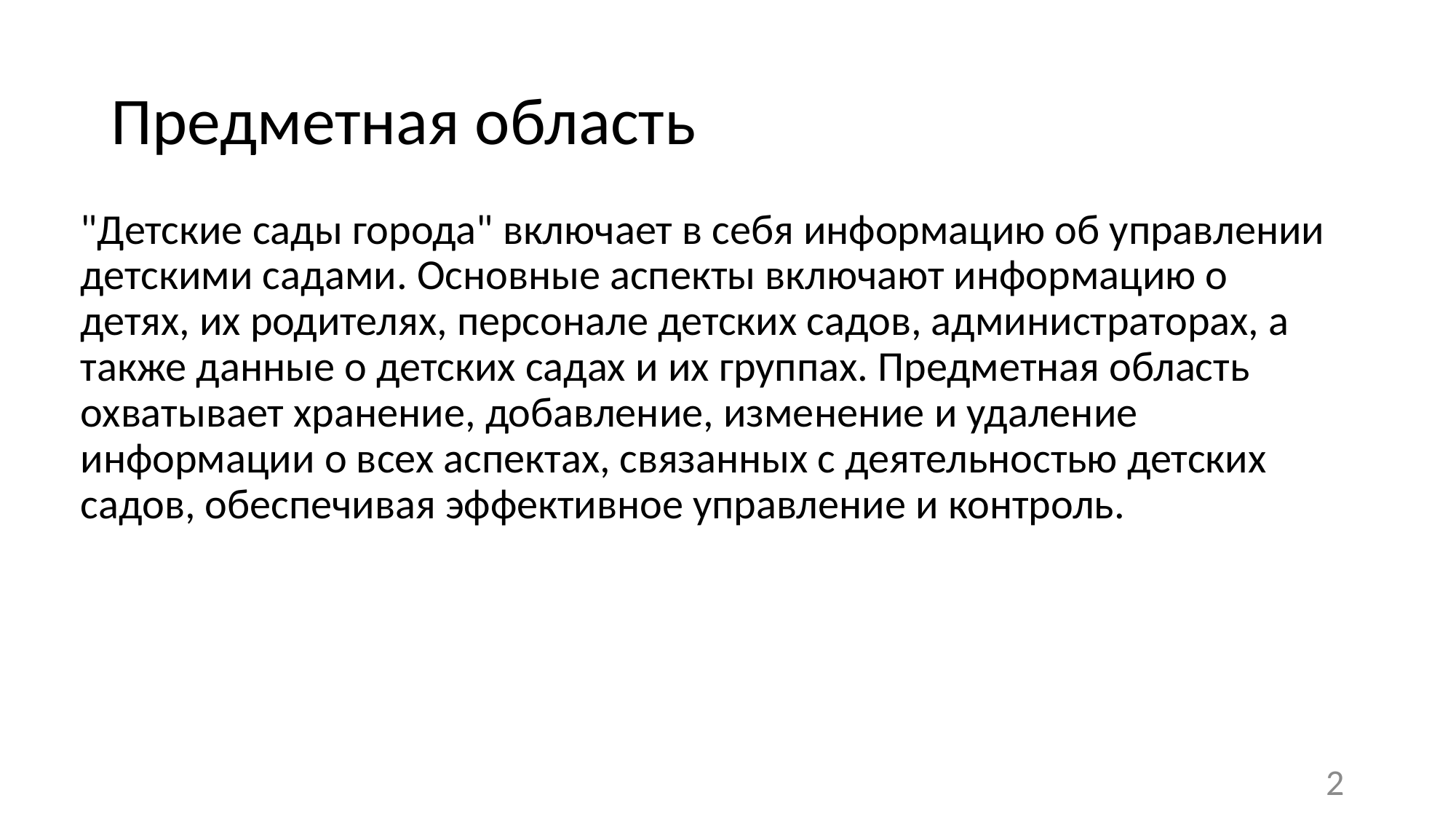

# Предметная область
"Детские сады города" включает в себя информацию об управлении детскими садами. Основные аспекты включают информацию о детях, их родителях, персонале детских садов, администраторах, а также данные о детских садах и их группах. Предметная область охватывает хранение, добавление, изменение и удаление информации о всех аспектах, связанных с деятельностью детских садов, обеспечивая эффективное управление и контроль.
2